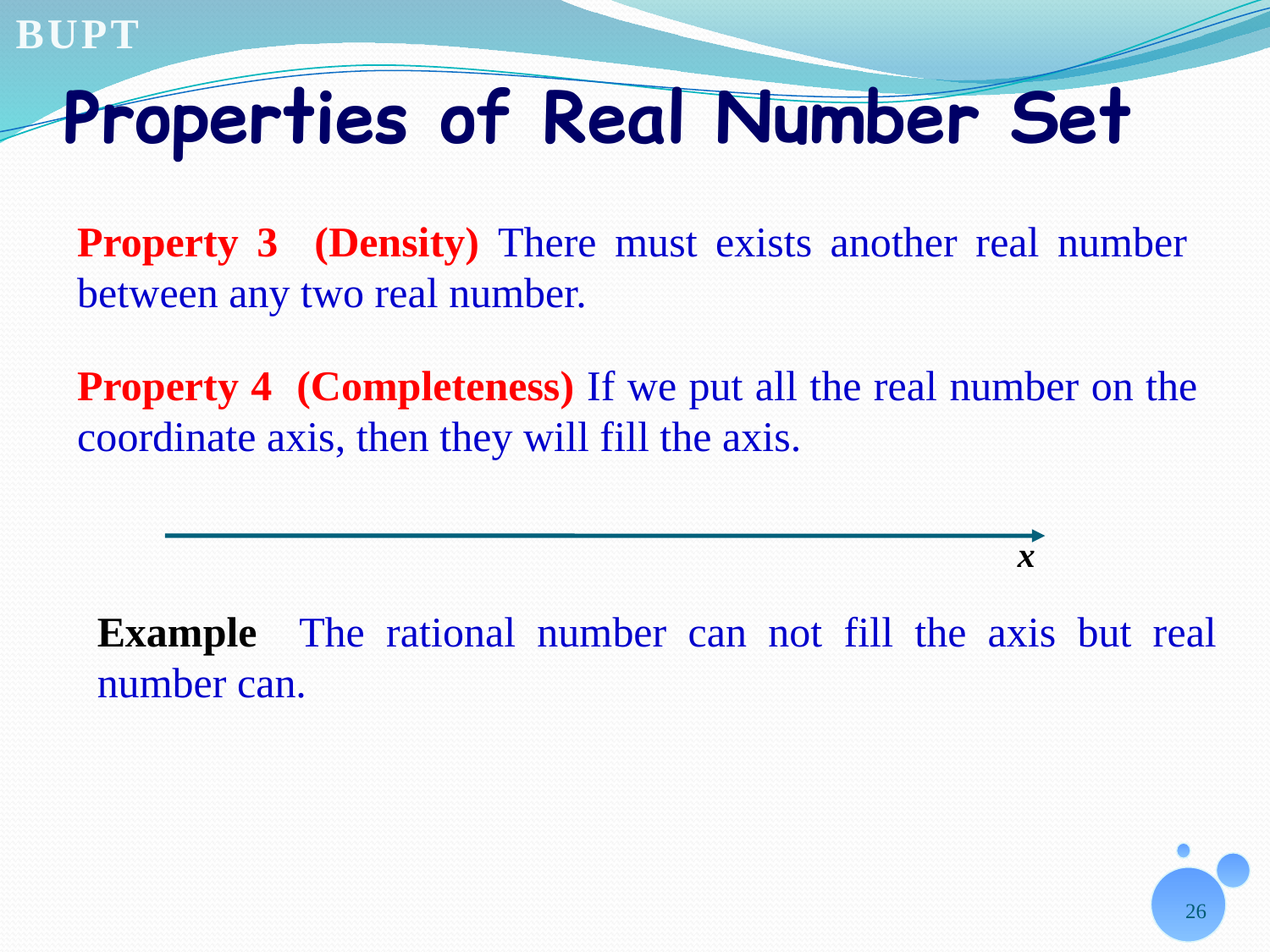

# Properties of Real Number Set
Property 3  (Density) There must exists another real number between any two real number.
Property 4  (Completeness) If we put all the real number on the coordinate axis, then they will fill the axis.
x

Example  The rational number can not fill the axis but real number can.
26